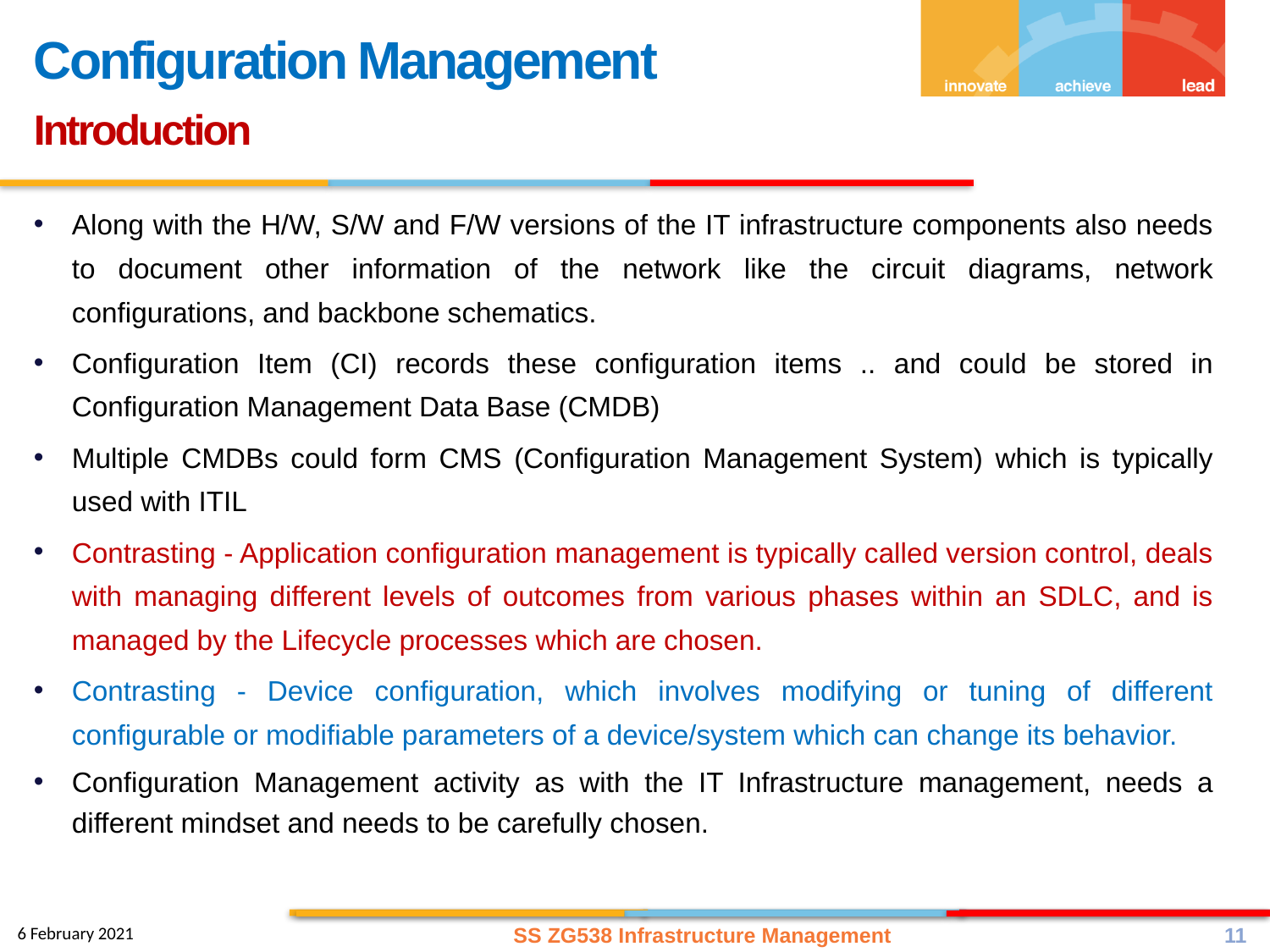

Configuration Management
Introduction
Along with the H/W, S/W and F/W versions of the IT infrastructure components also needs to document other information of the network like the circuit diagrams, network configurations, and backbone schematics.
Configuration Item (CI) records these configuration items .. and could be stored in Configuration Management Data Base (CMDB)
Multiple CMDBs could form CMS (Configuration Management System) which is typically used with ITIL
Contrasting - Application configuration management is typically called version control, deals with managing different levels of outcomes from various phases within an SDLC, and is managed by the Lifecycle processes which are chosen.
Contrasting - Device configuration, which involves modifying or tuning of different configurable or modifiable parameters of a device/system which can change its behavior.
Configuration Management activity as with the IT Infrastructure management, needs a different mindset and needs to be carefully chosen.
SS ZG538 Infrastructure Management
11